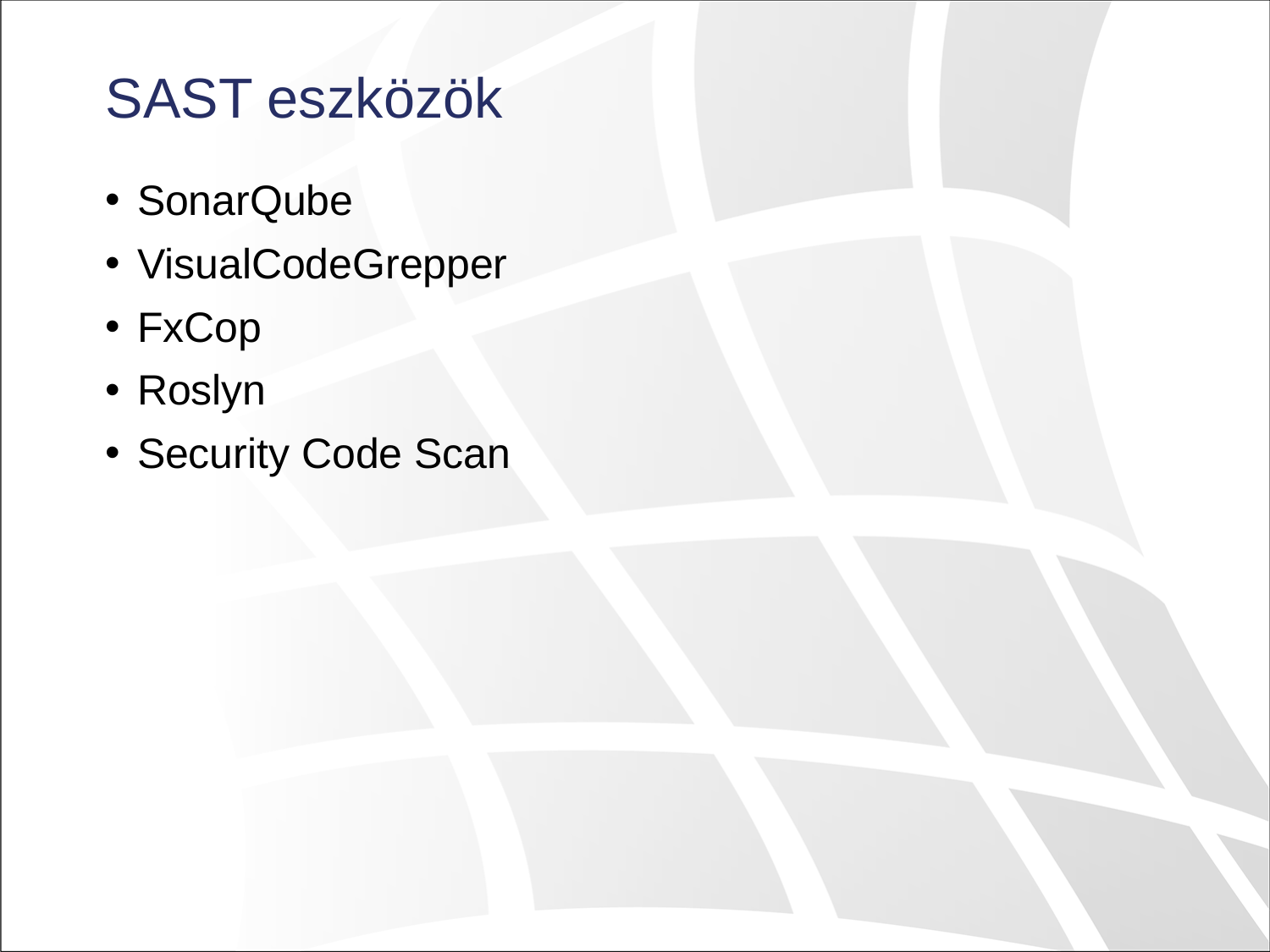

# SAST eszközök
SonarQube
VisualCodeGrepper
FxCop
Roslyn
Security Code Scan